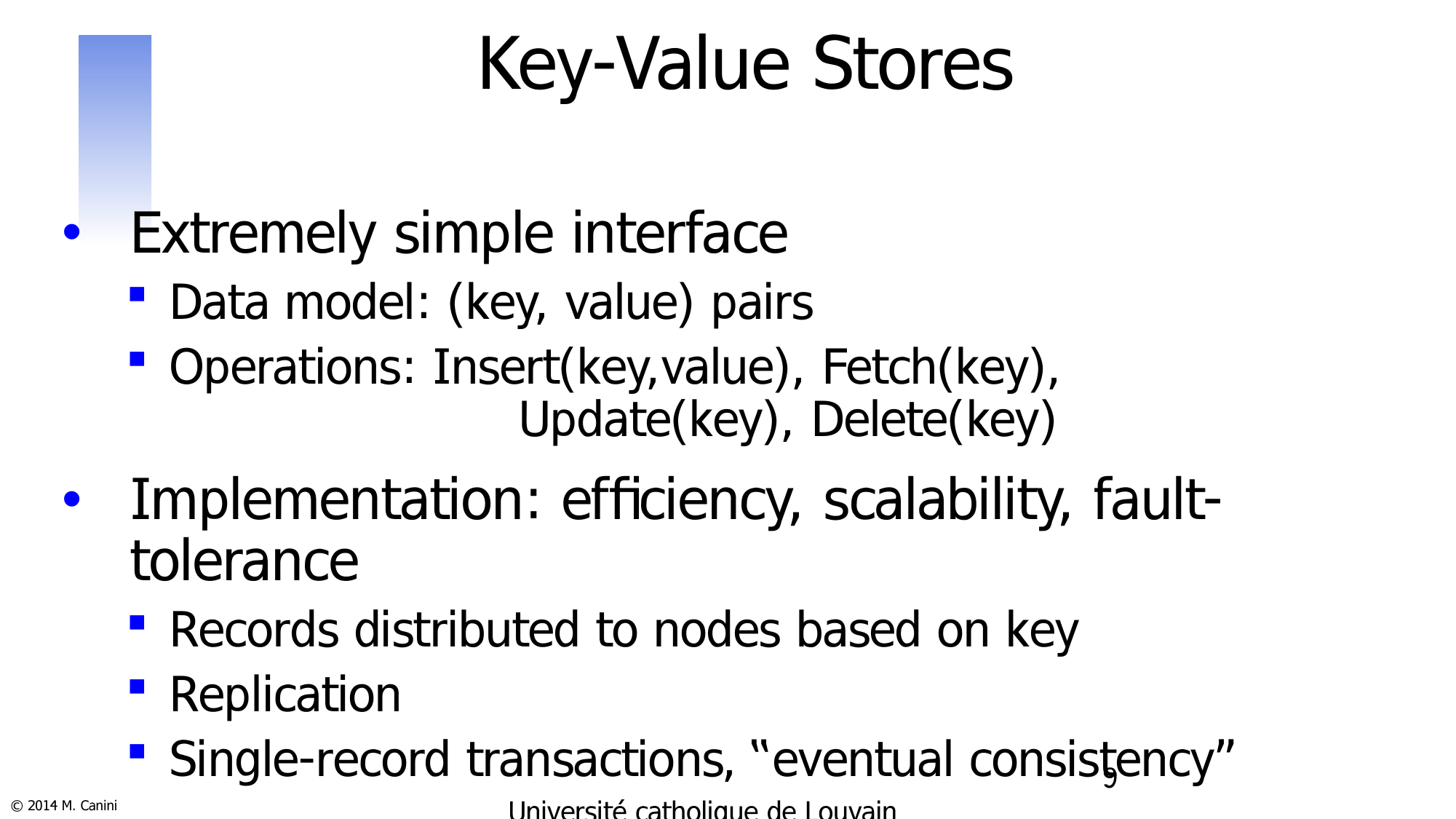

Key-Value Stores

Extremely simple interface
 Data model: (key, value) pairs
 Operations: Insert(key,value), Fetch(key),
                          Update(key), Delete(key)
Implementation: efficiency, scalability, fault-tolerance
 Records distributed to nodes based on key
 Replication
 Single-record transactions, “eventual consistency”

9
Université catholique de Louvain